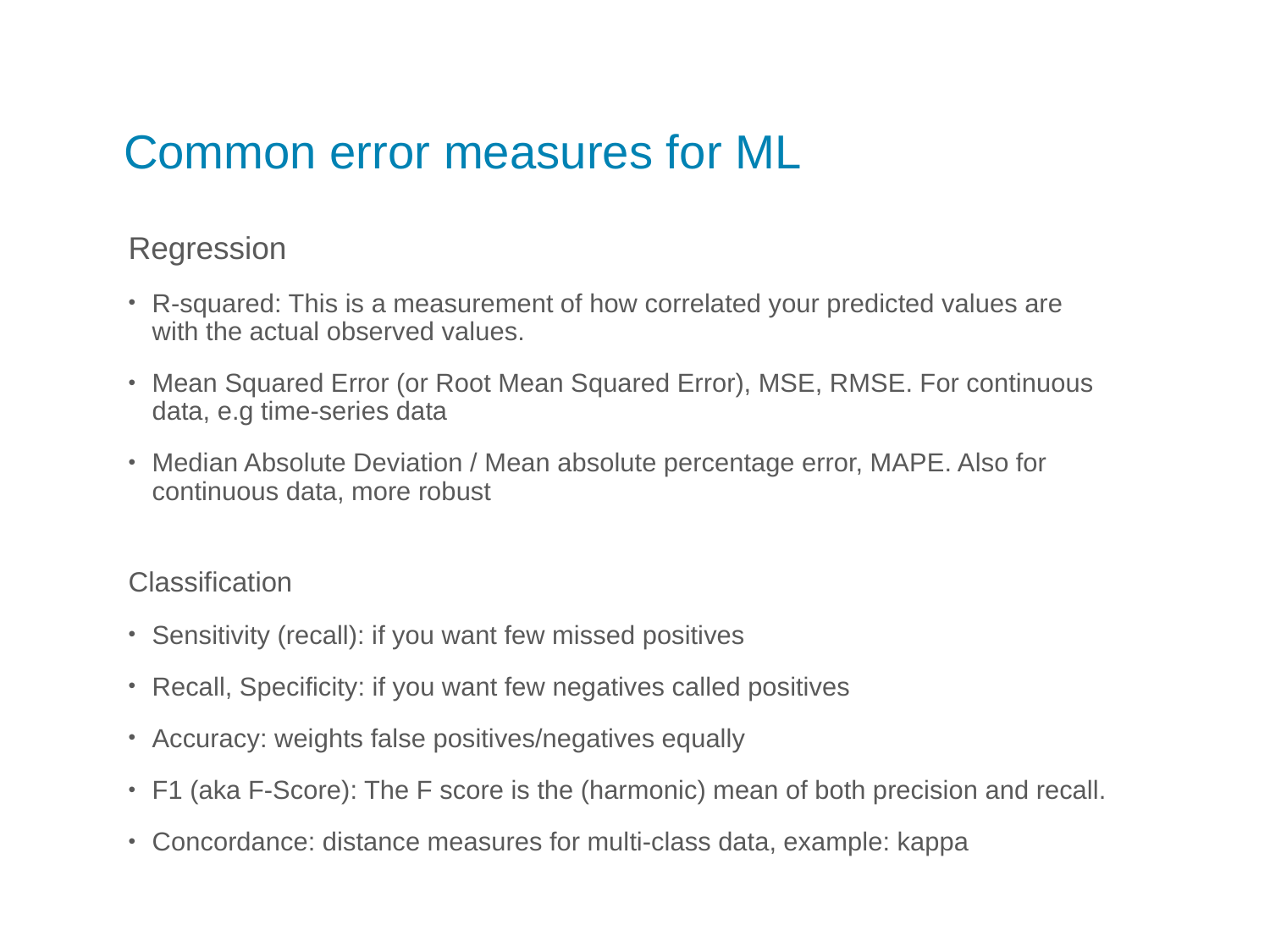

# Common error measures for ML
Regression
R-squared: This is a measurement of how correlated your predicted values are with the actual observed values.
Mean Squared Error (or Root Mean Squared Error), MSE, RMSE. For continuous data, e.g time-series data
Median Absolute Deviation / Mean absolute percentage error, MAPE. Also for continuous data, more robust

Classification
Sensitivity (recall): if you want few missed positives
Recall, Specificity: if you want few negatives called positives
Accuracy: weights false positives/negatives equally
F1 (aka F-Score): The F score is the (harmonic) mean of both precision and recall.
Concordance: distance measures for multi-class data, example: kappa